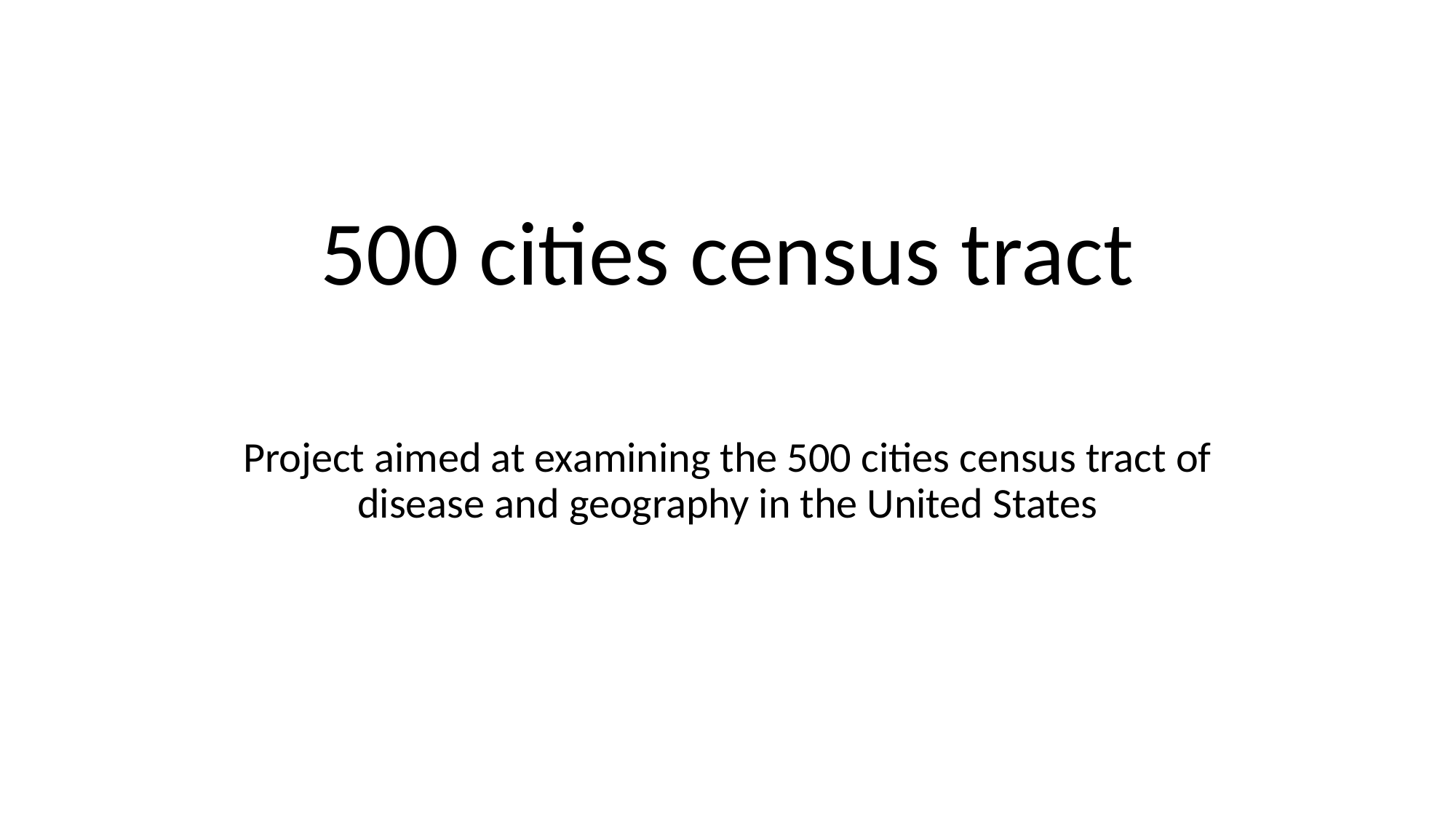

# 500 cities census tract
Project aimed at examining the 500 cities census tract of disease and geography in the United States